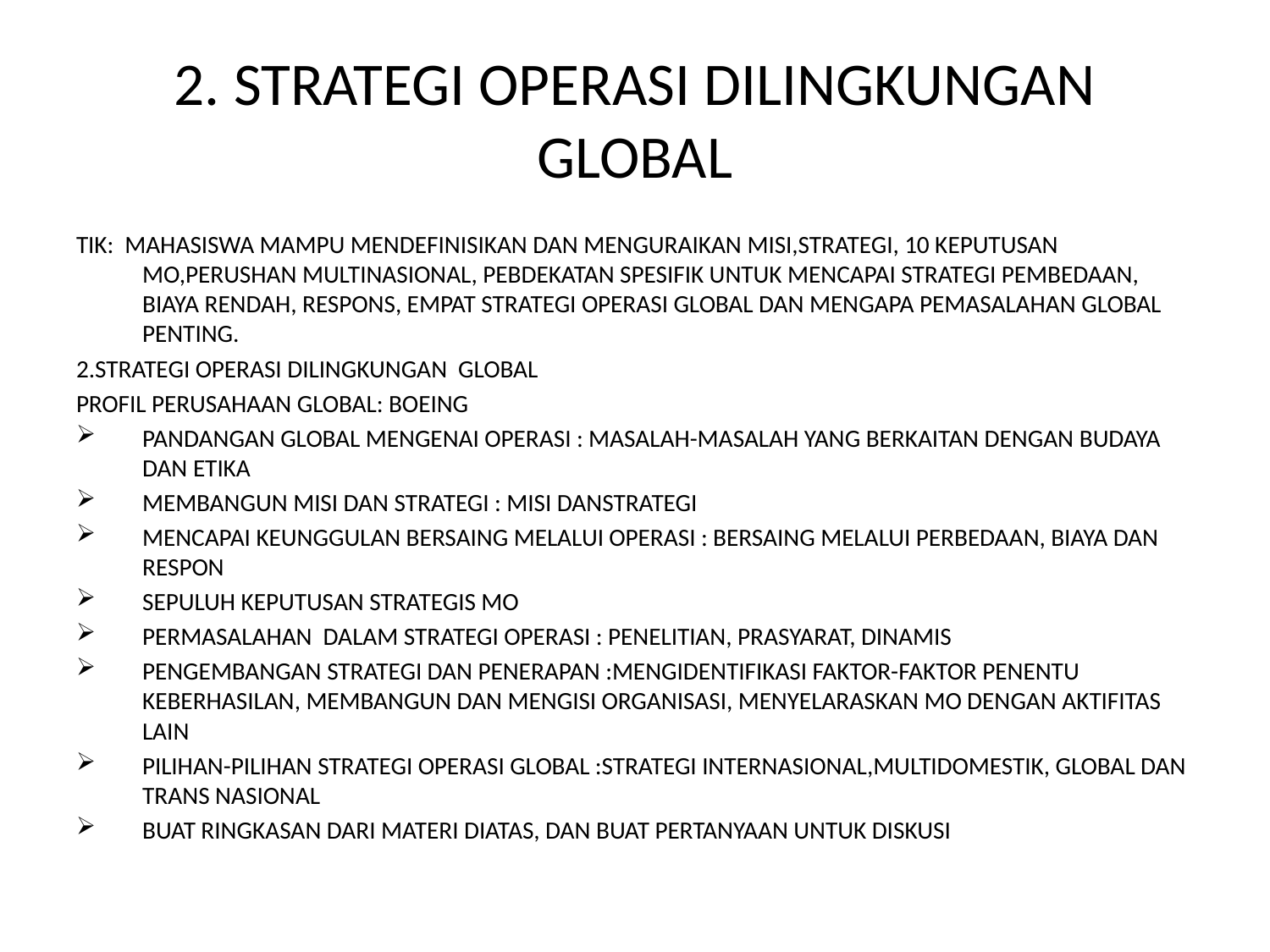

# 2. STRATEGI OPERASI DILINGKUNGAN GLOBAL
TIK:  MAHASISWA MAMPU MENDEFINISIKAN DAN MENGURAIKAN MISI,STRATEGI, 10 KEPUTUSAN MO,PERUSHAN MULTINASIONAL, PEBDEKATAN SPESIFIK UNTUK MENCAPAI STRATEGI PEMBEDAAN, BIAYA RENDAH, RESPONS, EMPAT STRATEGI OPERASI GLOBAL DAN MENGAPA PEMASALAHAN GLOBAL PENTING.
2.STRATEGI OPERASI DILINGKUNGAN  GLOBAL
PROFIL PERUSAHAAN GLOBAL: BOEING
PANDANGAN GLOBAL MENGENAI OPERASI : MASALAH-MASALAH YANG BERKAITAN DENGAN BUDAYA DAN ETIKA
MEMBANGUN MISI DAN STRATEGI : MISI DANSTRATEGI
MENCAPAI KEUNGGULAN BERSAING MELALUI OPERASI : BERSAING MELALUI PERBEDAAN, BIAYA DAN RESPON
SEPULUH KEPUTUSAN STRATEGIS MO
PERMASALAHAN  DALAM STRATEGI OPERASI : PENELITIAN, PRASYARAT, DINAMIS
PENGEMBANGAN STRATEGI DAN PENERAPAN :MENGIDENTIFIKASI FAKTOR-FAKTOR PENENTU KEBERHASILAN, MEMBANGUN DAN MENGISI ORGANISASI, MENYELARASKAN MO DENGAN AKTIFITAS LAIN
PILIHAN-PILIHAN STRATEGI OPERASI GLOBAL :STRATEGI INTERNASIONAL,MULTIDOMESTIK, GLOBAL DAN TRANS NASIONAL
BUAT RINGKASAN DARI MATERI DIATAS, DAN BUAT PERTANYAAN UNTUK DISKUSI